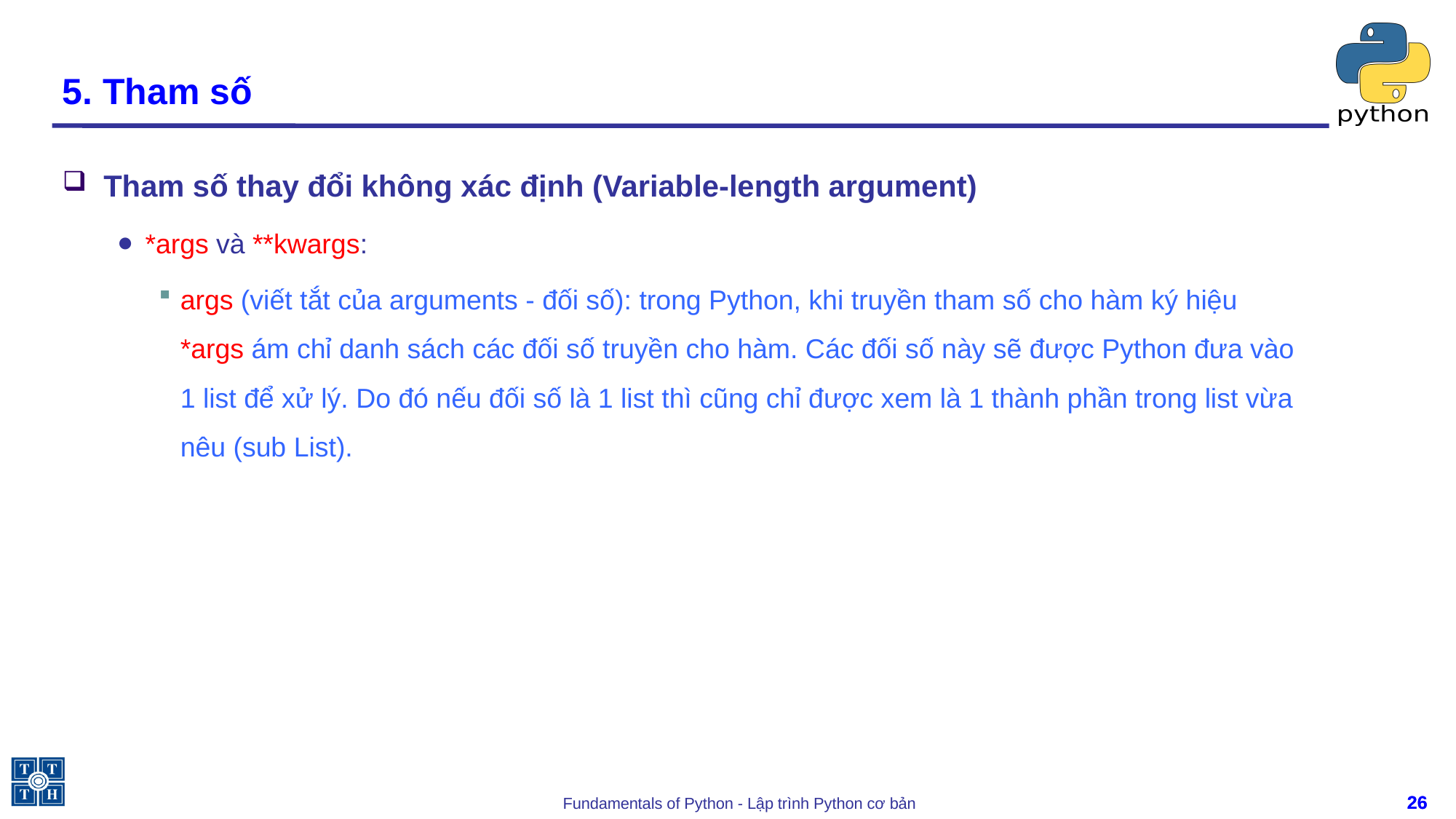

# 5. Tham số
Tham số thay đổi không xác định (Variable-length argument)
*args và **kwargs:
args (viết tắt của arguments - đối số): trong Python, khi truyền tham số cho hàm ký hiệu *args ám chỉ danh sách các đối số truyền cho hàm. Các đối số này sẽ được Python đưa vào 1 list để xử lý. Do đó nếu đối số là 1 list thì cũng chỉ được xem là 1 thành phần trong list vừa nêu (sub List).